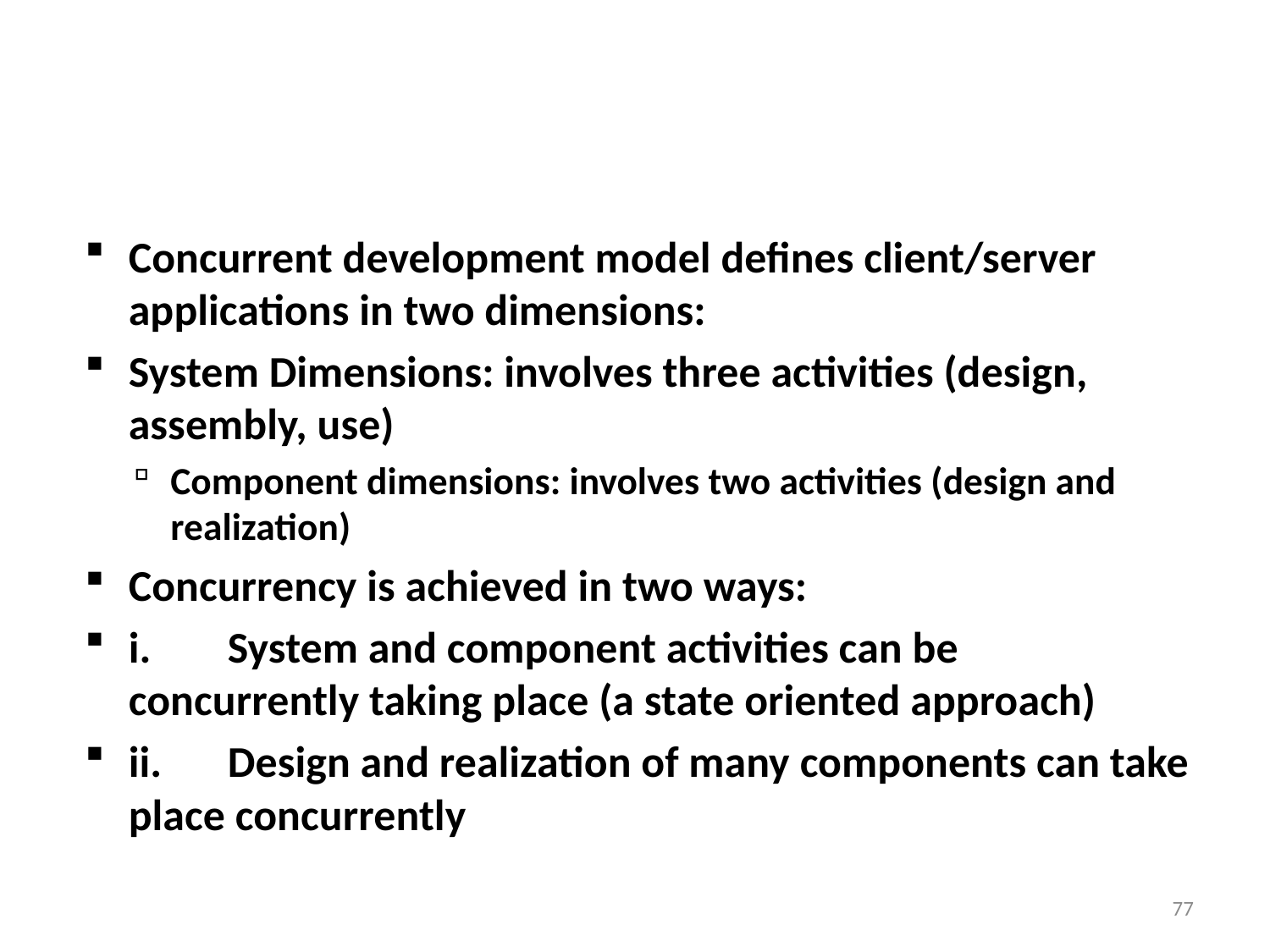

#
Concurrent development model defines client/server applications in two dimensions:
System Dimensions: involves three activities (design, assembly, use)
Component dimensions: involves two activities (design and realization)
Concurrency is achieved in two ways:
i.	System and component activities can be concurrently taking place (a state oriented approach)
ii.	Design and realization of many components can take place concurrently

77